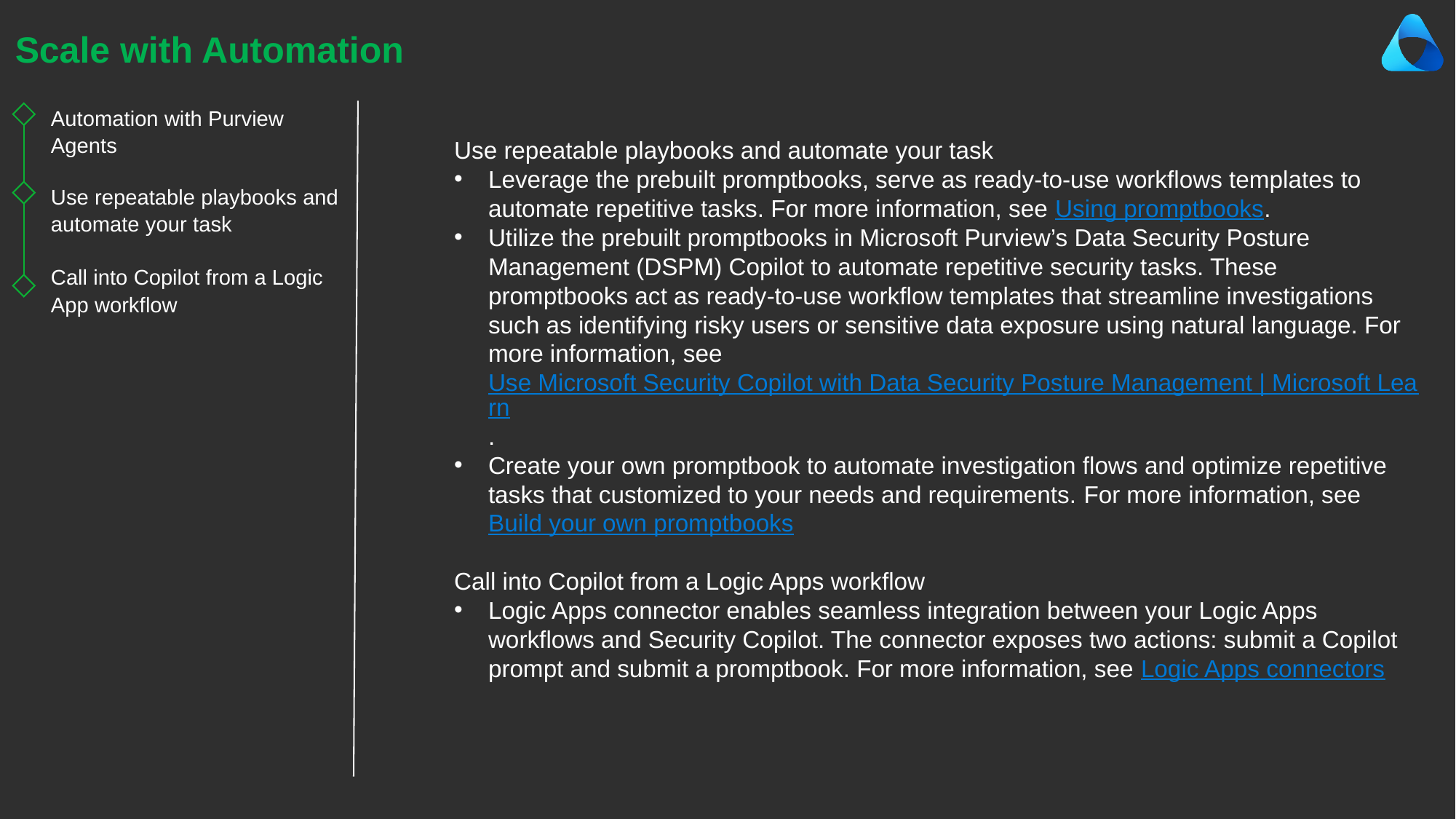

Scale with Automation

Use repeatable playbooks and automate your task
Leverage the prebuilt promptbooks, serve as ready-to-use workflows templates to automate repetitive tasks. For more information, see Using promptbooks.
Utilize the prebuilt promptbooks in Microsoft Purview’s Data Security Posture Management (DSPM) Copilot to automate repetitive security tasks. These promptbooks act as ready-to-use workflow templates that streamline investigations such as identifying risky users or sensitive data exposure using natural language. For more information, see Use Microsoft Security Copilot with Data Security Posture Management | Microsoft Learn.
Create your own promptbook to automate investigation flows and optimize repetitive tasks that customized to your needs and requirements. For more information, see Build your own promptbooks

Call into Copilot from a Logic Apps workflow
Logic Apps connector enables seamless integration between your Logic Apps workflows and Security Copilot. The connector exposes two actions: submit a Copilot prompt and submit a promptbook. For more information, see Logic Apps connectors

Automation with Purview Agents

Use repeatable playbooks and automate your task
Call into Copilot from a Logic App workflow